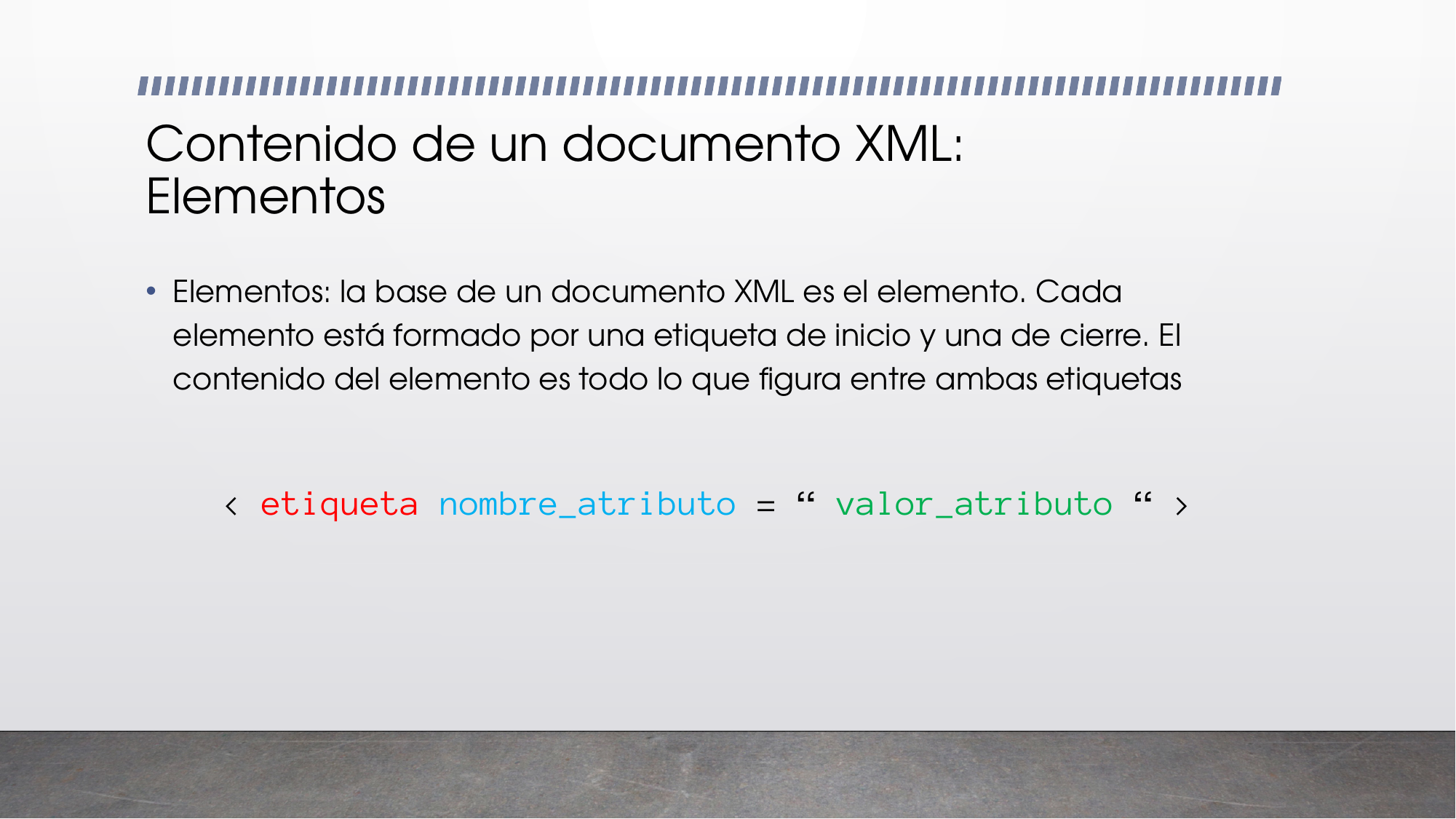

# Contenido de un documento XML: Elementos
Elementos: la base de un documento XML es el elemento. Cada elemento está formado por una etiqueta de inicio y una de cierre. El contenido del elemento es todo lo que figura entre ambas etiquetas

< etiqueta nombre_atributo = “ valor_atributo “ >